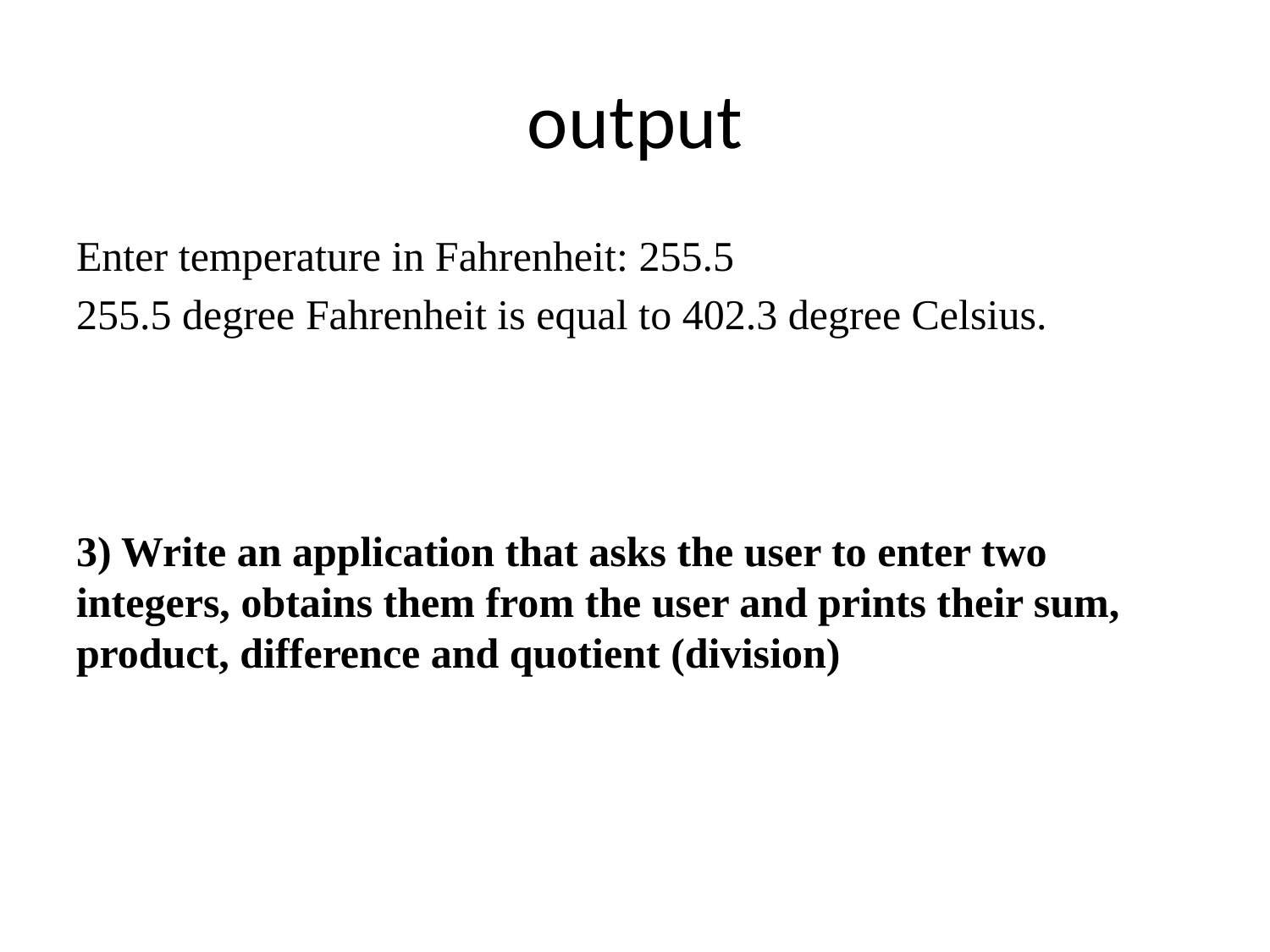

# output
Enter temperature in Fahrenheit: 255.5
255.5 degree Fahrenheit is equal to 402.3 degree Celsius.

3) Write an application that asks the user to enter two integers, obtains them from the user and prints their sum, product, difference and quotient (division)